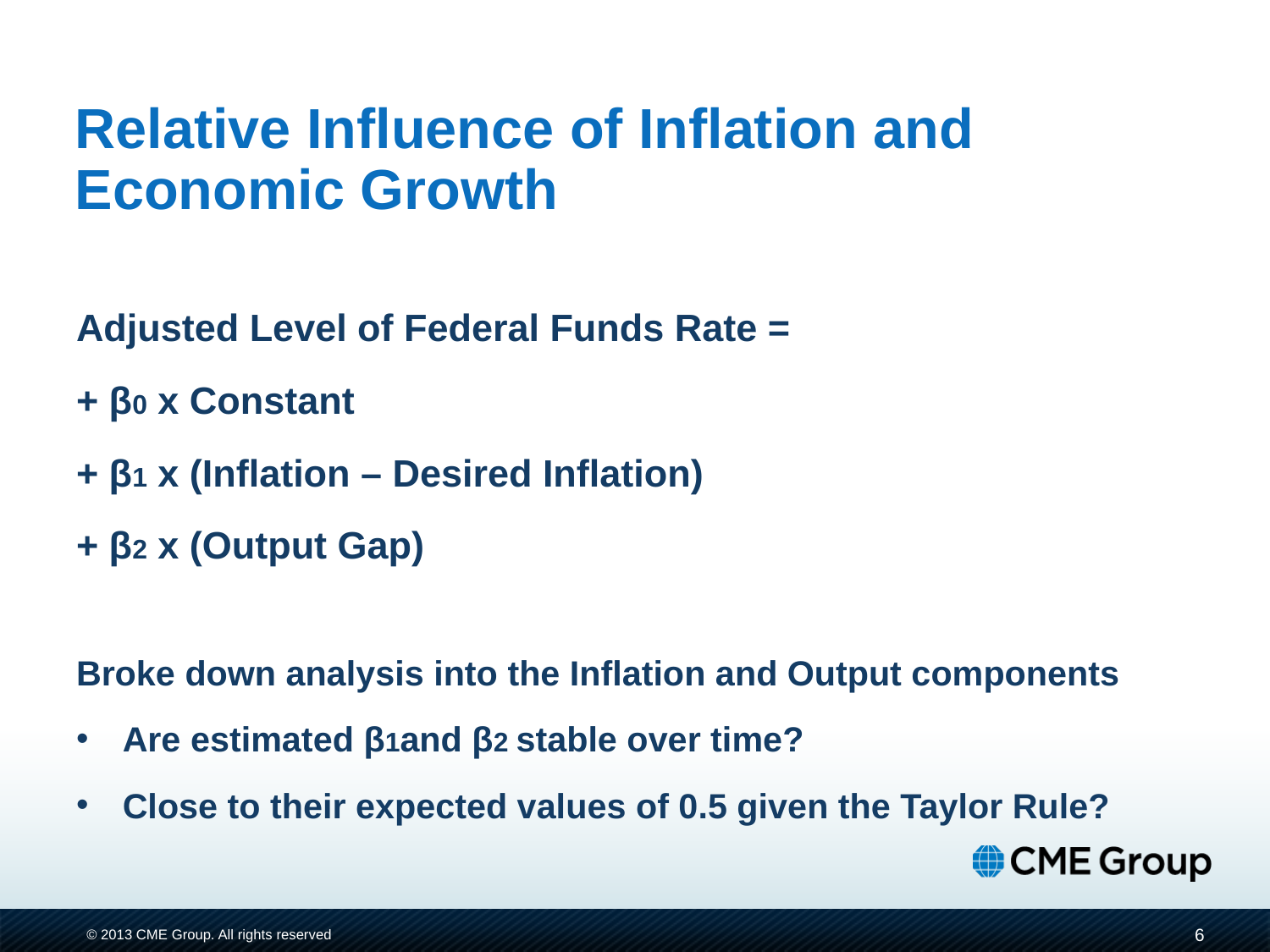

# Relative Influence of Inflation and Economic Growth

Adjusted Level of Federal Funds Rate =
+ β0 x Constant
+ β1 x (Inflation – Desired Inflation)
+ β2 x (Output Gap)

Broke down analysis into the Inflation and Output components
Are estimated β1and β2 stable over time?
Close to their expected values of 0.5 given the Taylor Rule?
6